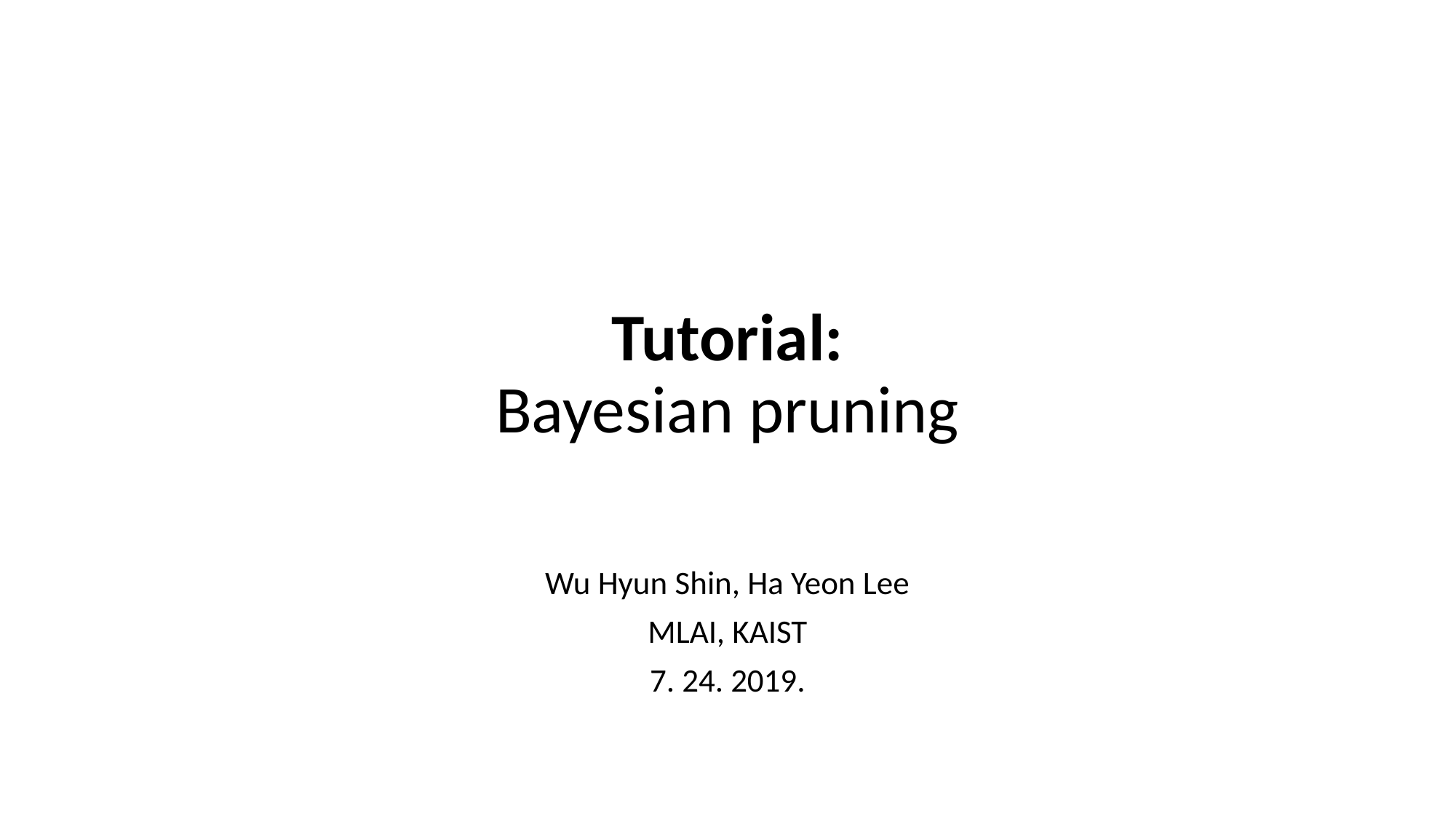

# Tutorial: Bayesian pruning

Wu Hyun Shin, Ha Yeon Lee
MLAI, KAIST
7. 24. 2019.